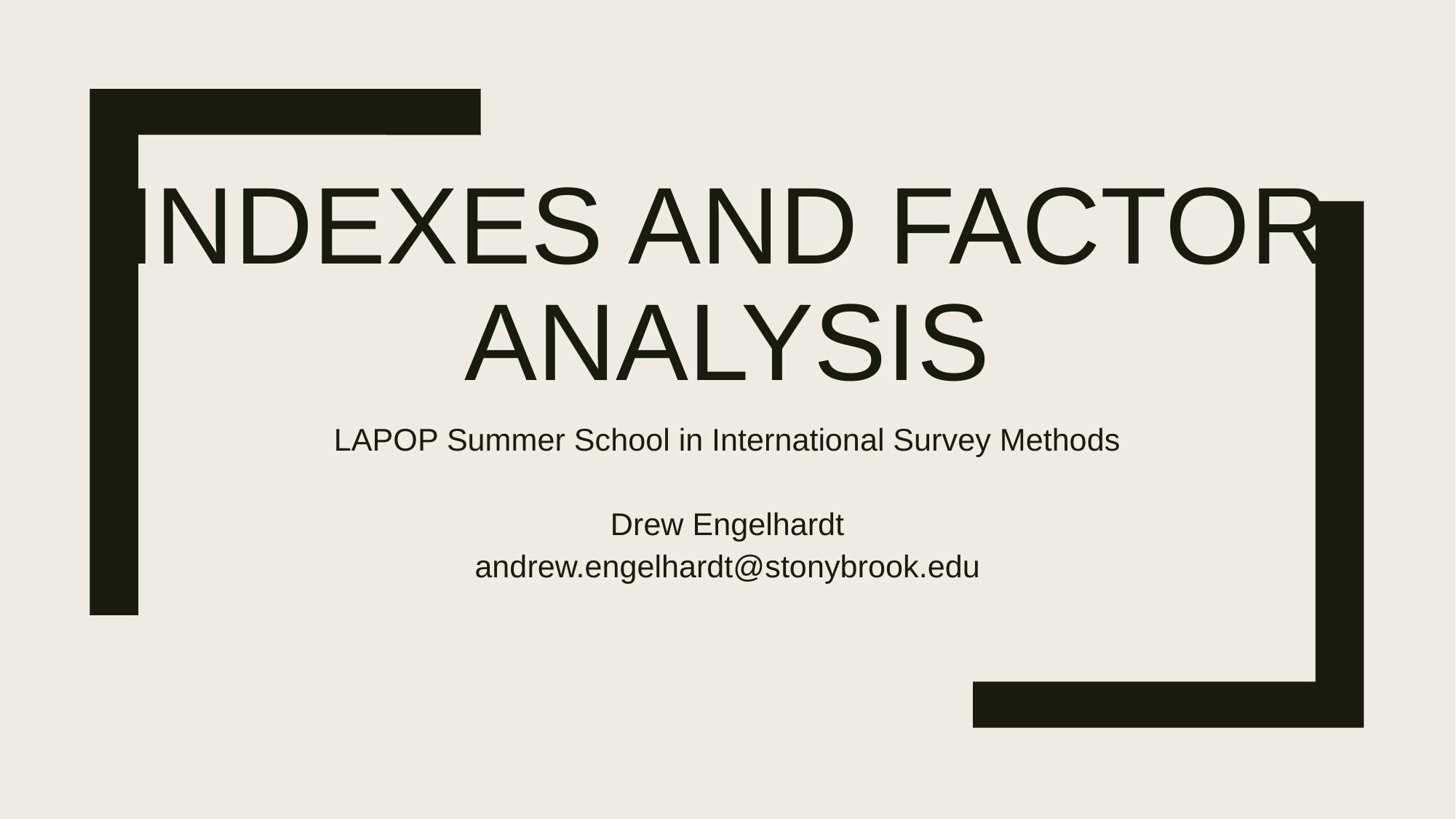

# Indexes And Factor Analysis
LAPOP Summer School in International Survey Methods
Drew Engelhardt
andrew.engelhardt@stonybrook.edu